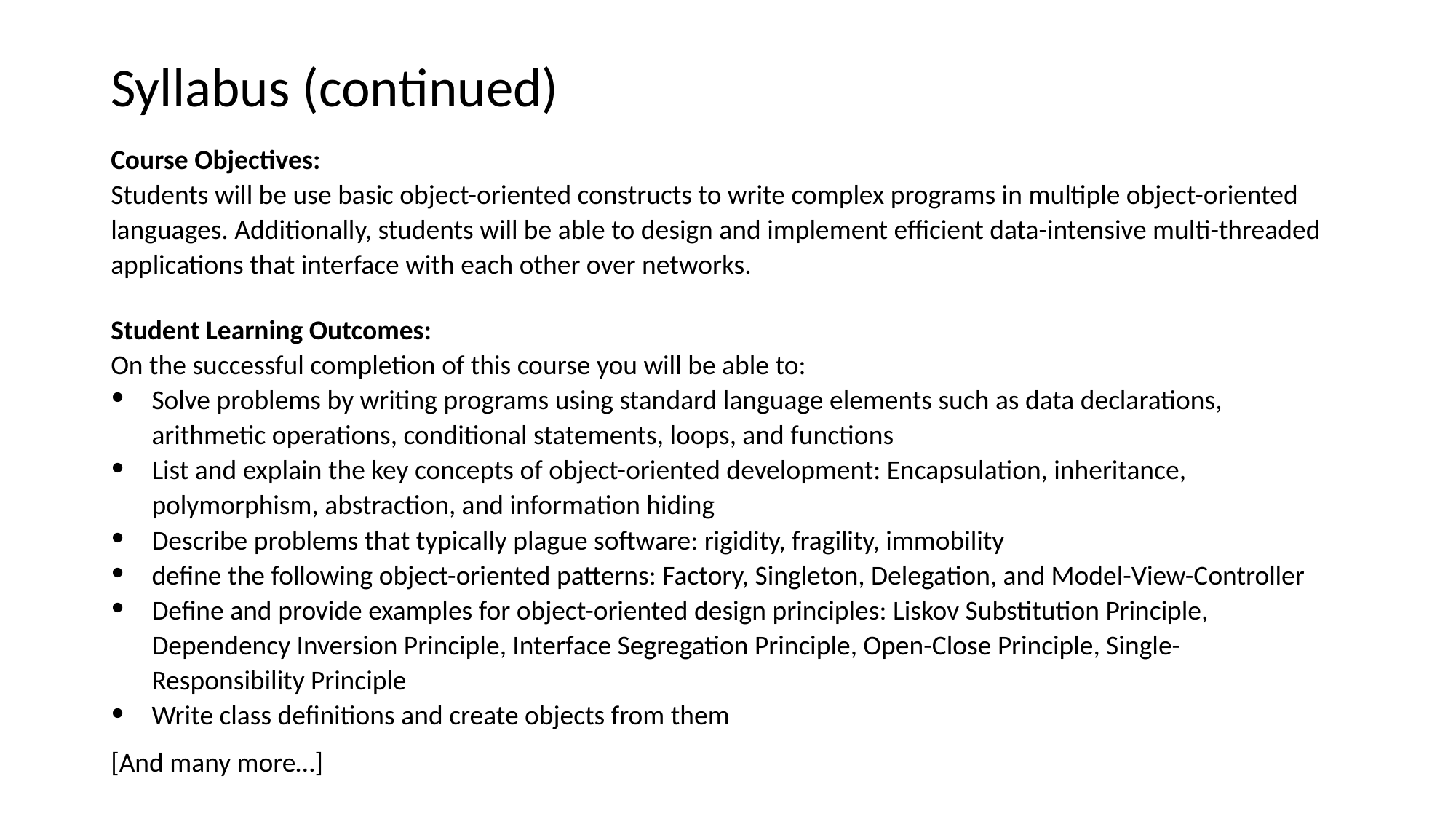

# Syllabus (continued)
Course Objectives:
Students will be use basic object-oriented constructs to write complex programs in multiple object-oriented languages. Additionally, students will be able to design and implement efficient data-intensive multi-threaded applications that interface with each other over networks.
Student Learning Outcomes:
On the successful completion of this course you will be able to:
Solve problems by writing programs using standard language elements such as data declarations, arithmetic operations, conditional statements, loops, and functions
List and explain the key concepts of object-oriented development: Encapsulation, inheritance, polymorphism, abstraction, and information hiding
Describe problems that typically plague software: rigidity, fragility, immobility
define the following object-oriented patterns: Factory, Singleton, Delegation, and Model-View-Controller
Define and provide examples for object-oriented design principles: Liskov Substitution Principle, Dependency Inversion Principle, Interface Segregation Principle, Open-Close Principle, Single-Responsibility Principle
Write class definitions and create objects from them
[And many more…]